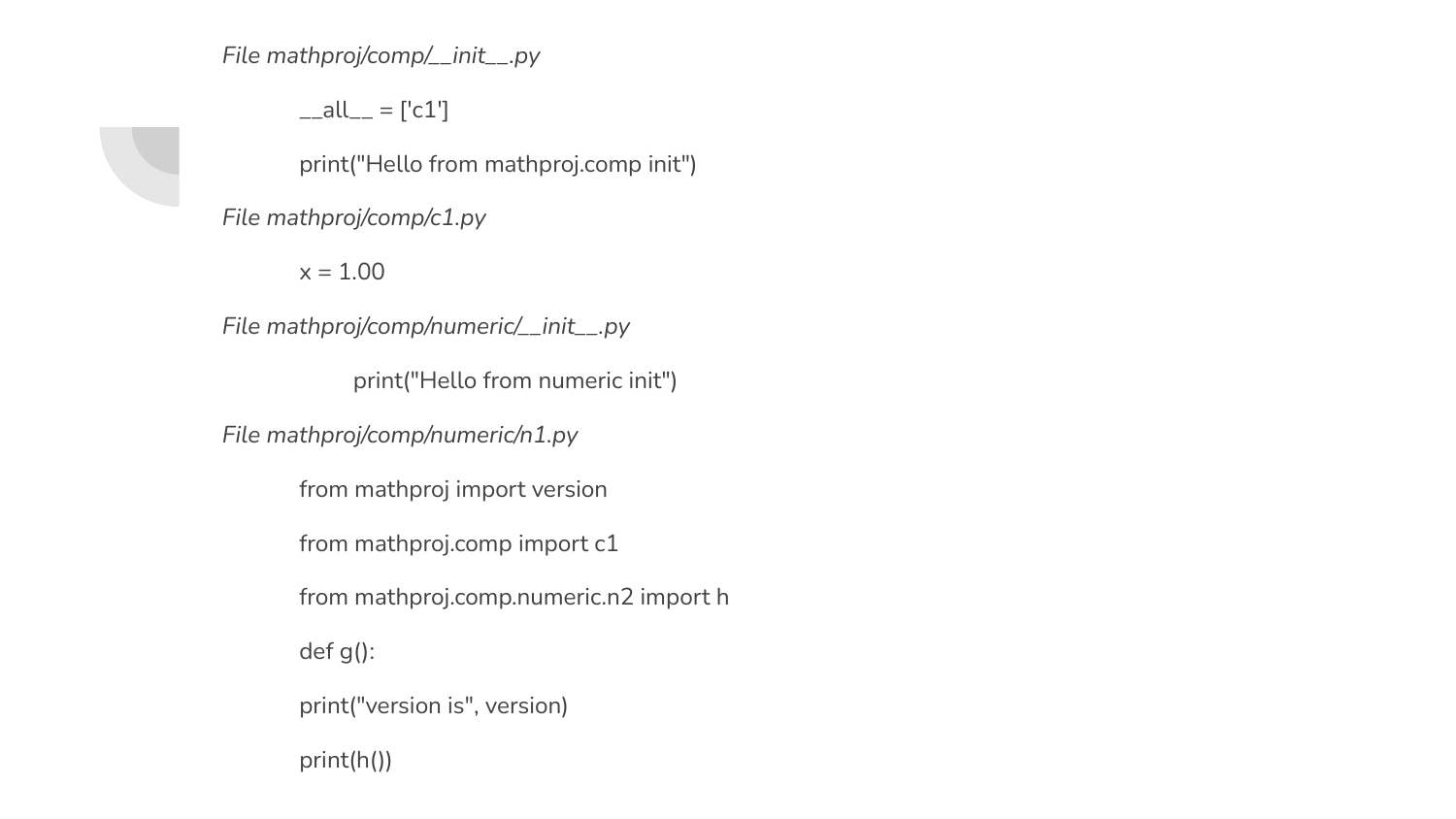

File mathproj/comp/__init__.py
__all__ = ['c1']
print("Hello from mathproj.comp init")
File mathproj/comp/c1.py
x = 1.00
File mathproj/comp/numeric/__init__.py
	print("Hello from numeric init")
File mathproj/comp/numeric/n1.py
from mathproj import version
from mathproj.comp import c1
from mathproj.comp.numeric.n2 import h
def g():
print("version is", version)
print(h())